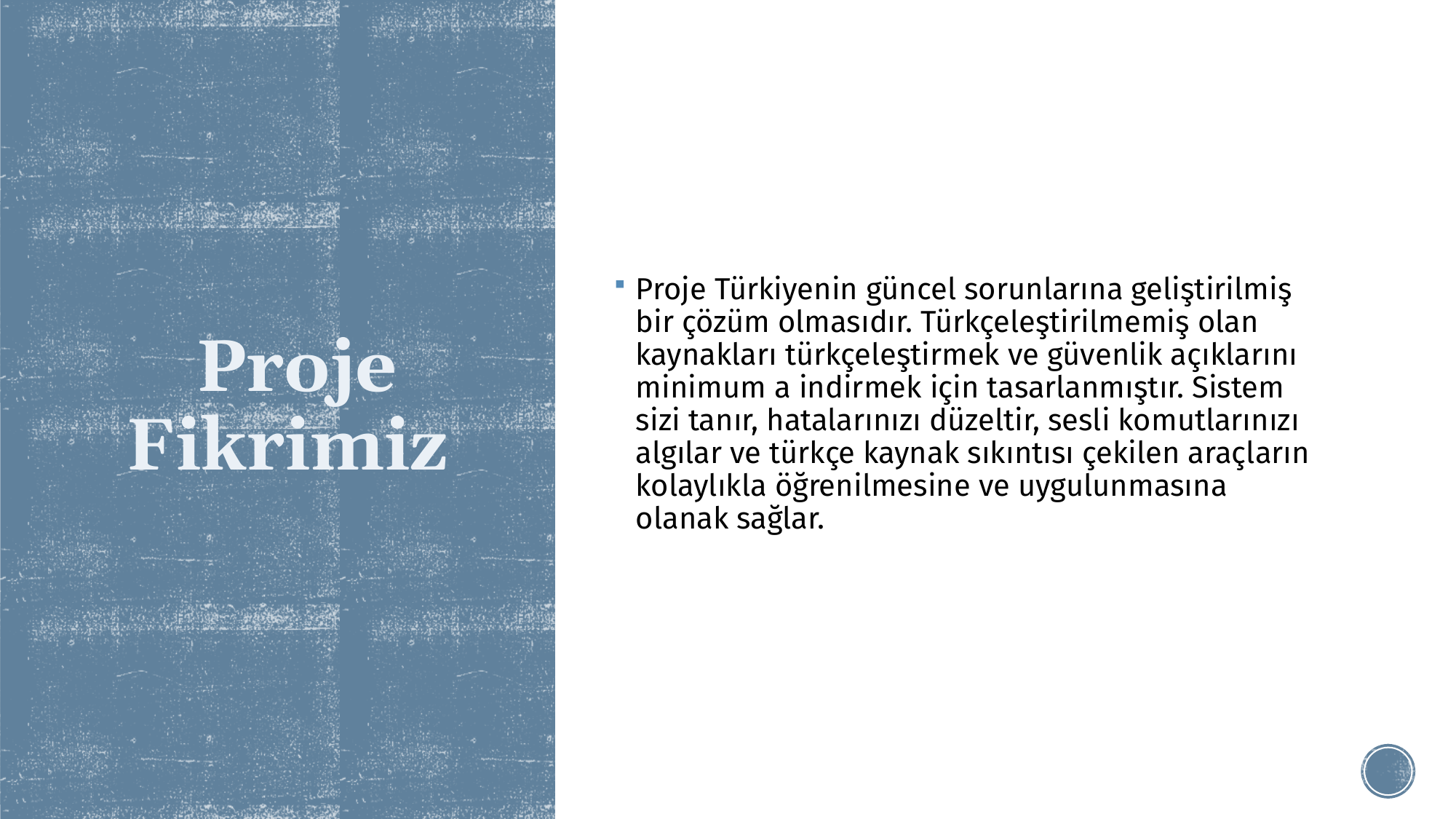

Proje Türkiyenin güncel sorunlarına geliştirilmiş bir çözüm olmasıdır. Türkçeleştirilmemiş olan kaynakları türkçeleştirmek ve güvenlik açıklarını minimum a indirmek için tasarlanmıştır. Sistem sizi tanır, hatalarınızı düzeltir, sesli komutlarınızı algılar ve türkçe kaynak sıkıntısı çekilen araçların kolaylıkla öğrenilmesine ve uygulunmasına olanak sağlar.
# Proje Fikrimiz